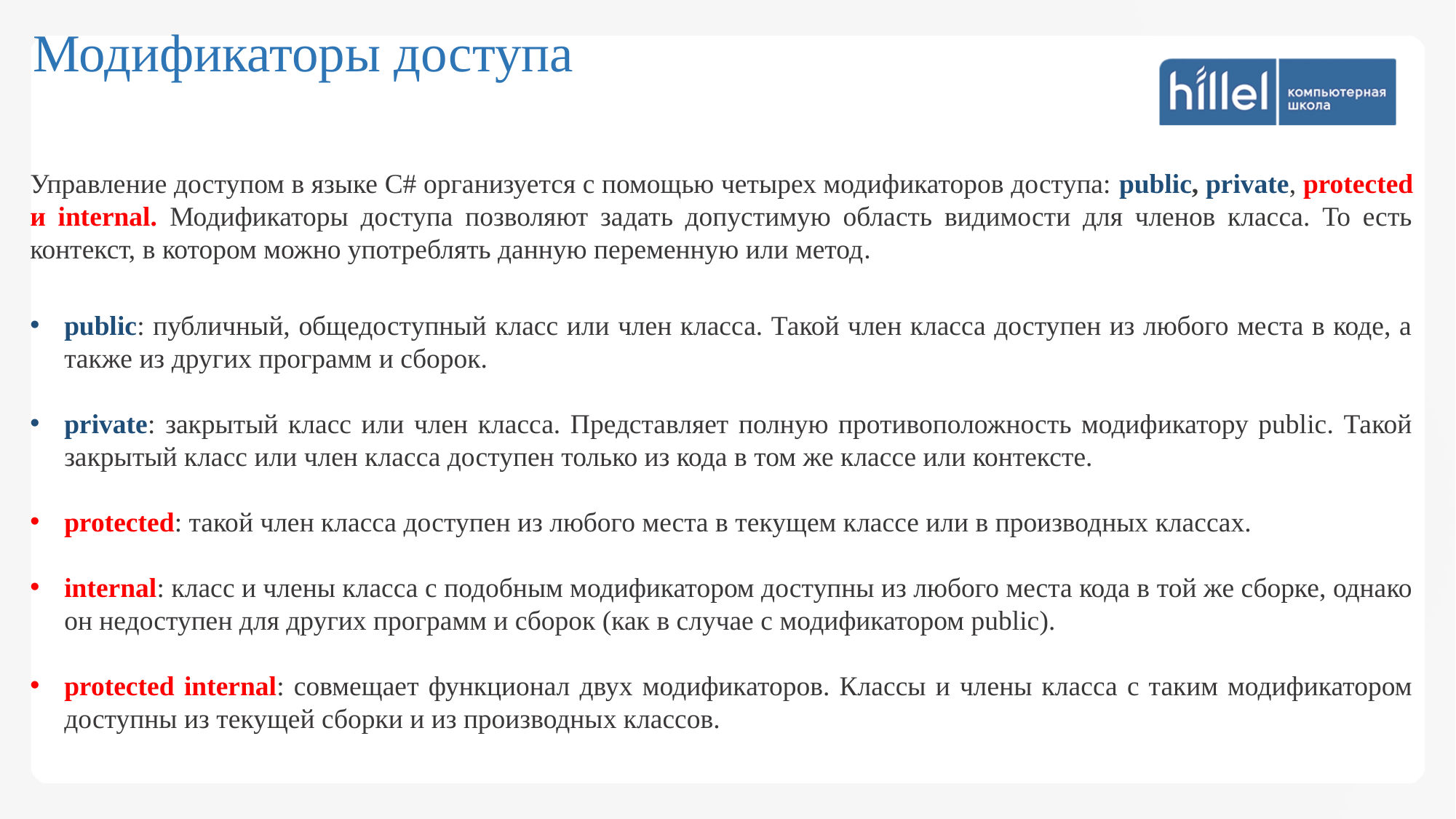

Модификаторы доступа
Управление доступом в языке C# организуется с помощью четырех модификаторов доступа: public, private, protected и internal. Модификаторы доступа позволяют задать допустимую область видимости для членов класса. То есть контекст, в котором можно употреблять данную переменную или метод.
public: публичный, общедоступный класс или член класса. Такой член класса доступен из любого места в коде, а также из других программ и сборок.

private: закрытый класс или член класса. Представляет полную противоположность модификатору public. Такой закрытый класс или член класса доступен только из кода в том же классе или контексте.

protected: такой член класса доступен из любого места в текущем классе или в производных классах.

internal: класс и члены класса с подобным модификатором доступны из любого места кода в той же сборке, однако он недоступен для других программ и сборок (как в случае с модификатором public).

protected internal: совмещает функционал двух модификаторов. Классы и члены класса с таким модификатором доступны из текущей сборки и из производных классов.